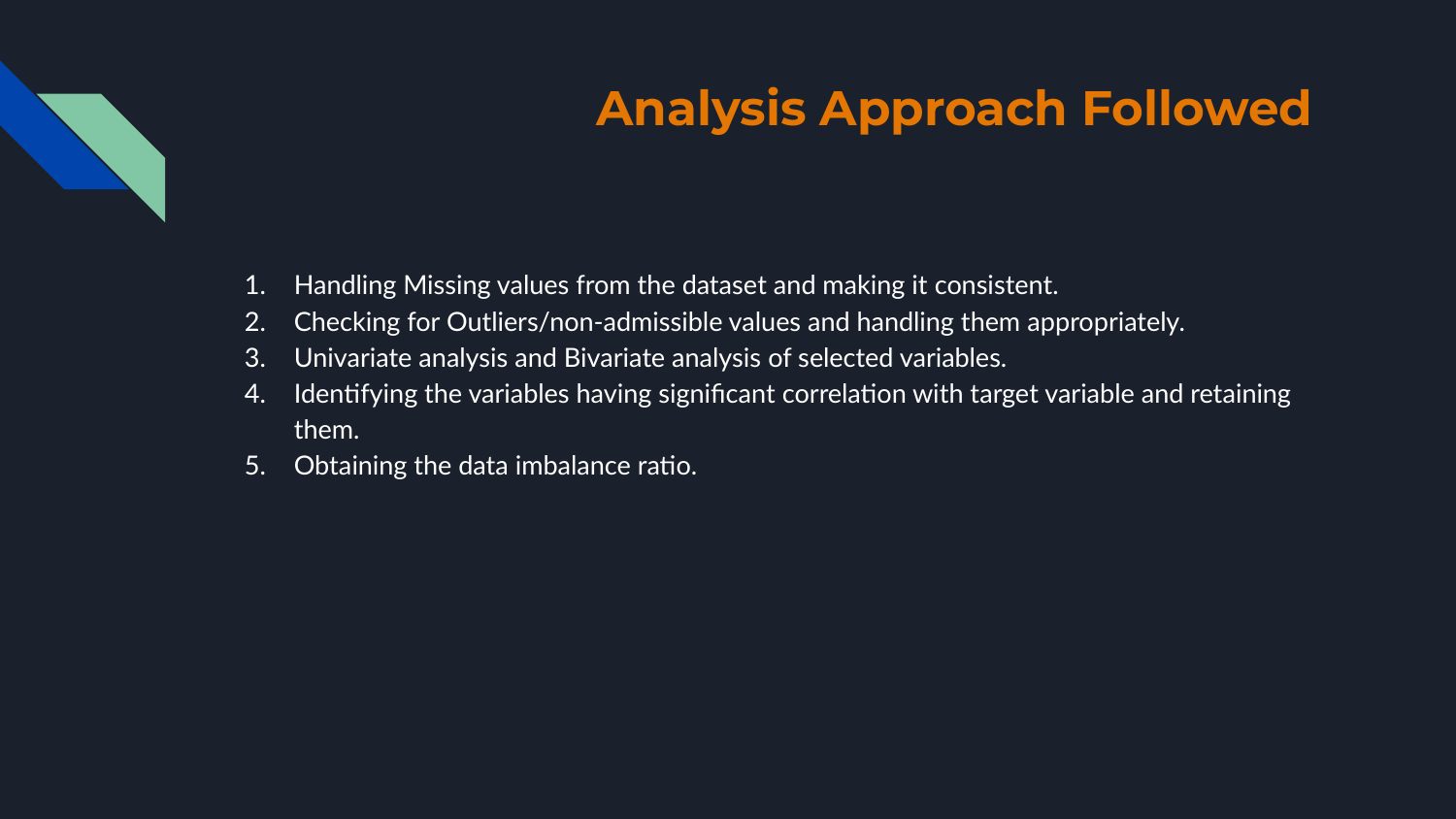

# Analysis Approach Followed
Handling Missing values from the dataset and making it consistent.
Checking for Outliers/non-admissible values and handling them appropriately.
Univariate analysis and Bivariate analysis of selected variables.
Identifying the variables having significant correlation with target variable and retaining them.
Obtaining the data imbalance ratio.